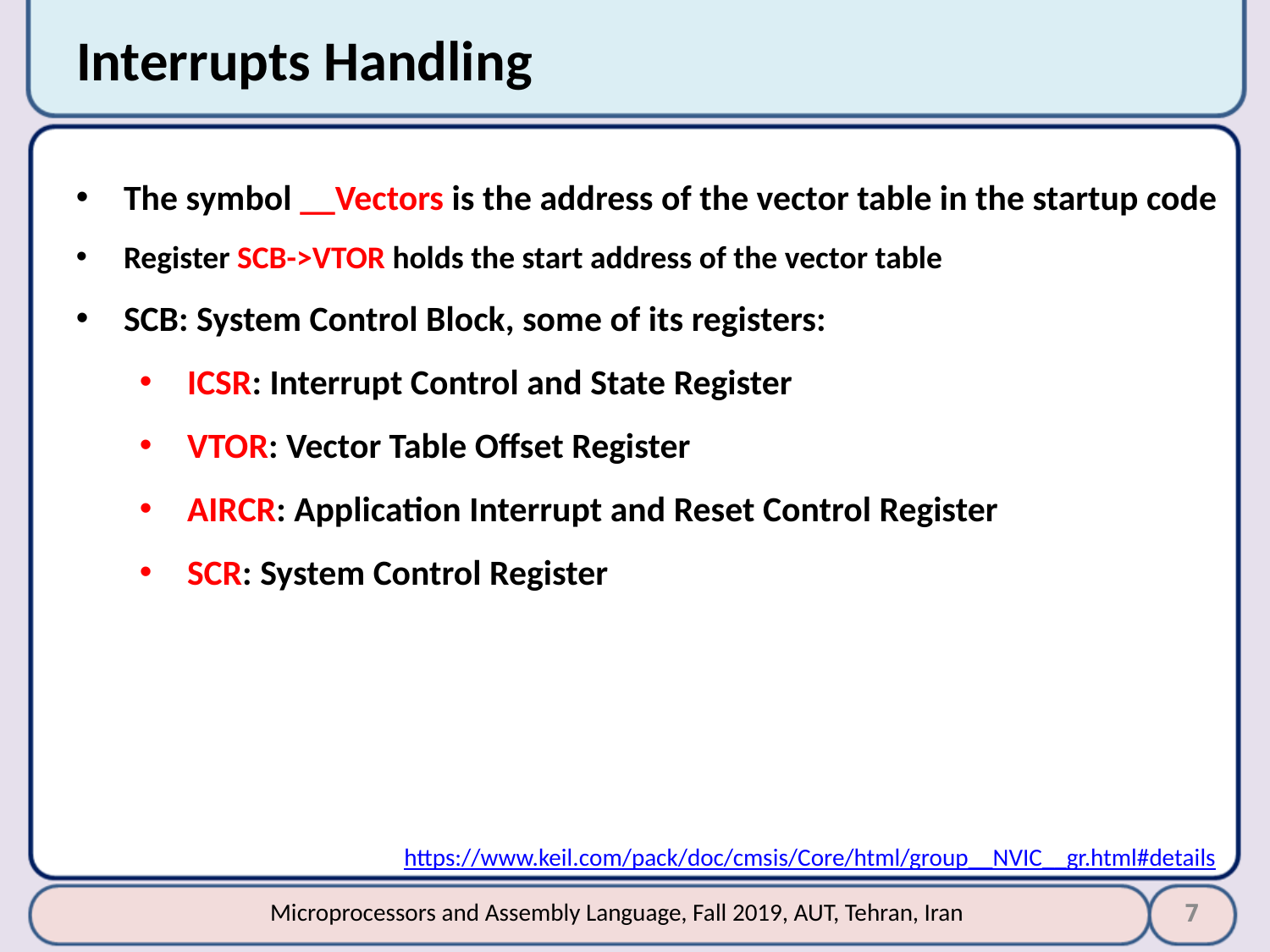

# Interrupts Handling

The symbol __Vectors is the address of the vector table in the startup code
Register SCB->VTOR holds the start address of the vector table
SCB: System Control Block, some of its registers:
ICSR: Interrupt Control and State Register
VTOR: Vector Table Offset Register
AIRCR: Application Interrupt and Reset Control Register
SCR: System Control Register

https://www.keil.com/pack/doc/cmsis/Core/html/group__NVIC__gr.html#details
7
Microprocessors and Assembly Language, Fall 2019, AUT, Tehran, Iran